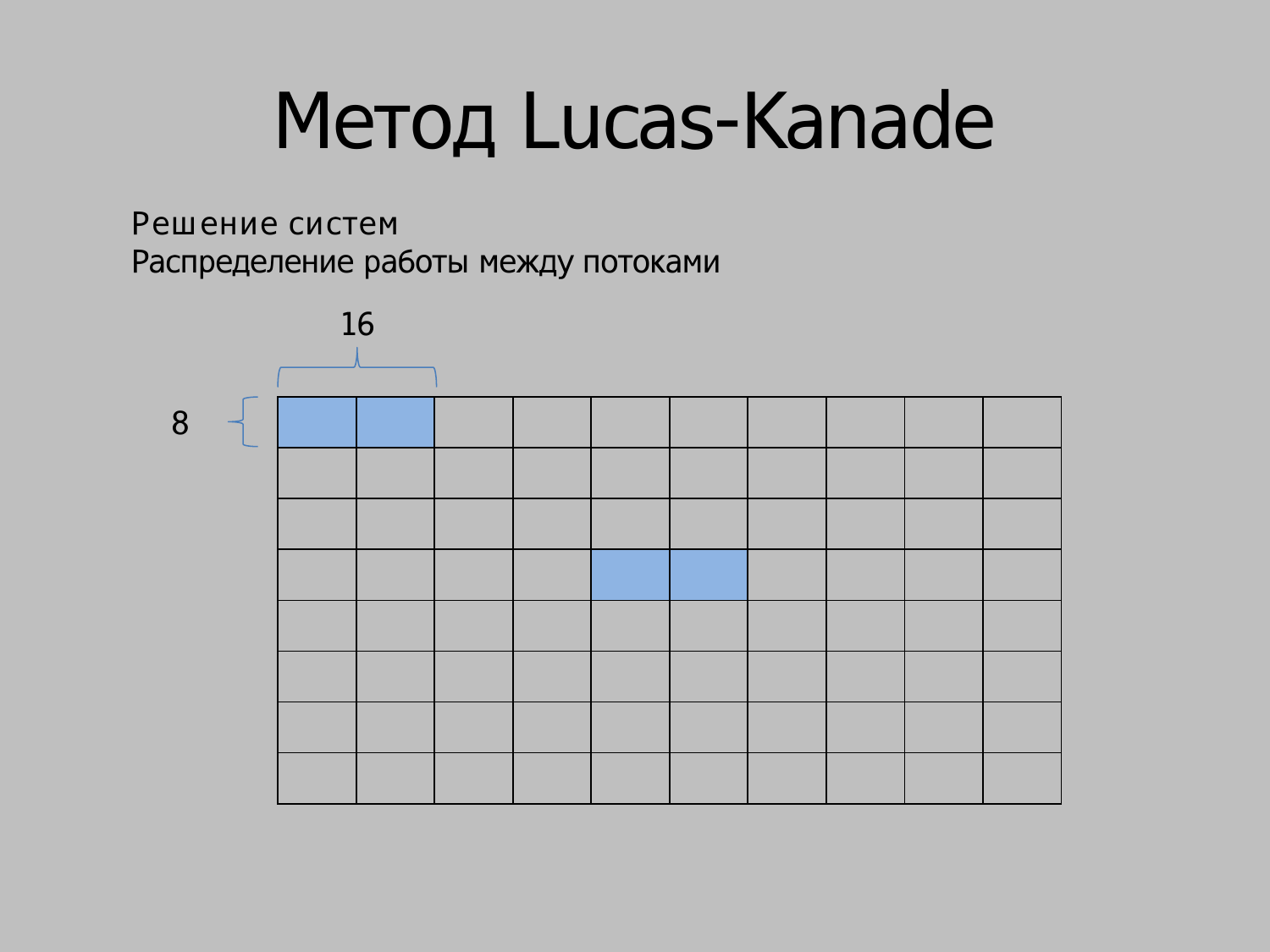

# Метод Lucas-Kanade
Решение систем
Распределение работы между потоками

16
8

|  |  |  |  |  |  |  |  |  |  |
| --- | --- | --- | --- | --- | --- | --- | --- | --- | --- |
|  |  |  |  |  |  |  |  |  |  |
|  |  |  |  |  |  |  |  |  |  |
|  |  |  |  |  |  |  |  |  |  |
|  |  |  |  |  |  |  |  |  |  |
|  |  |  |  |  |  |  |  |  |  |
|  |  |  |  |  |  |  |  |  |  |
|  |  |  |  |  |  |  |  |  |  |